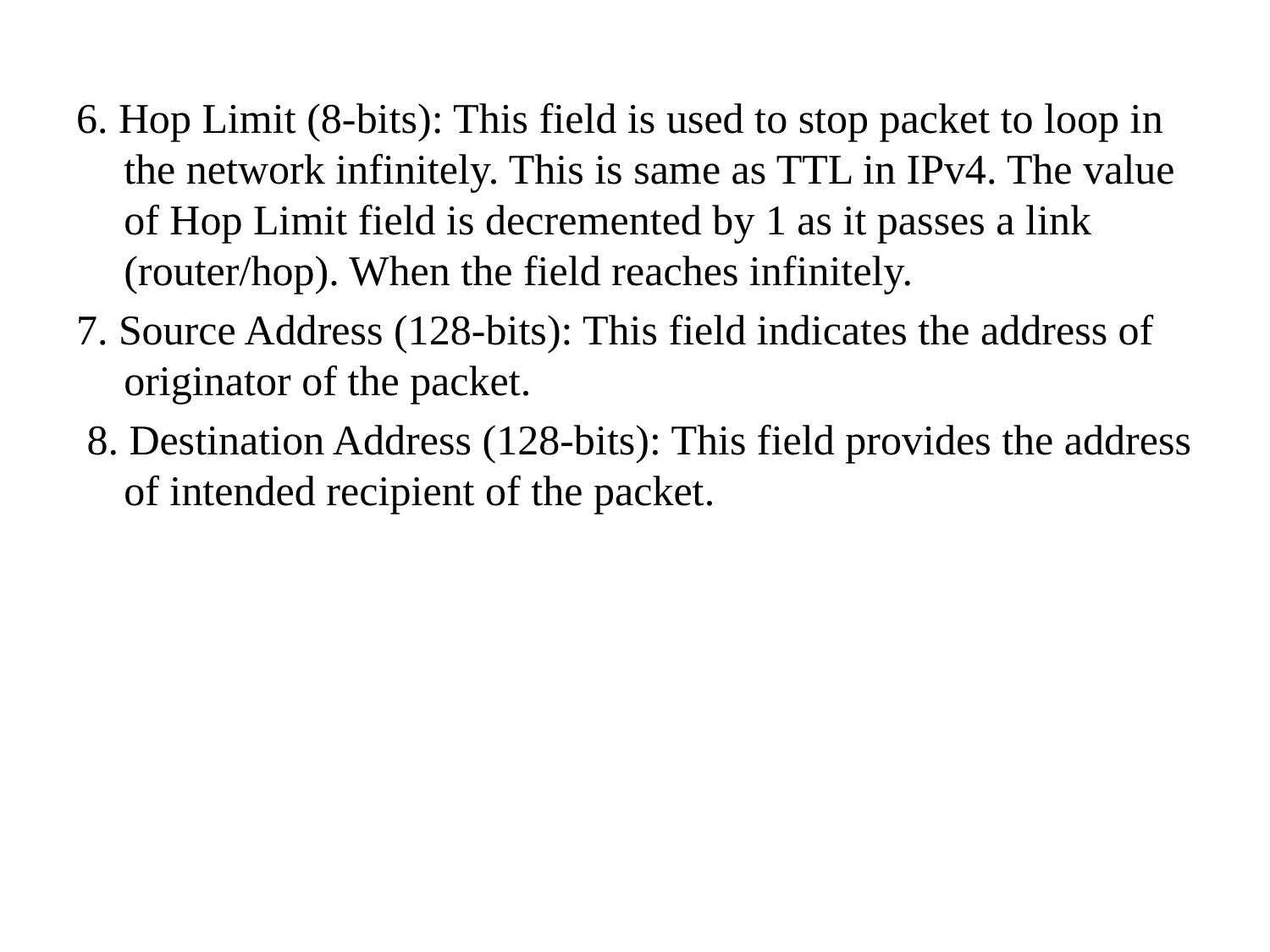

6. Hop Limit (8-bits): This field is used to stop packet to loop in the network infinitely. This is same as TTL in IPv4. The value of Hop Limit field is decremented by 1 as it passes a link (router/hop). When the field reaches infinitely.
7. Source Address (128-bits): This field indicates the address of originator of the packet.
 8. Destination Address (128-bits): This field provides the address of intended recipient of the packet.